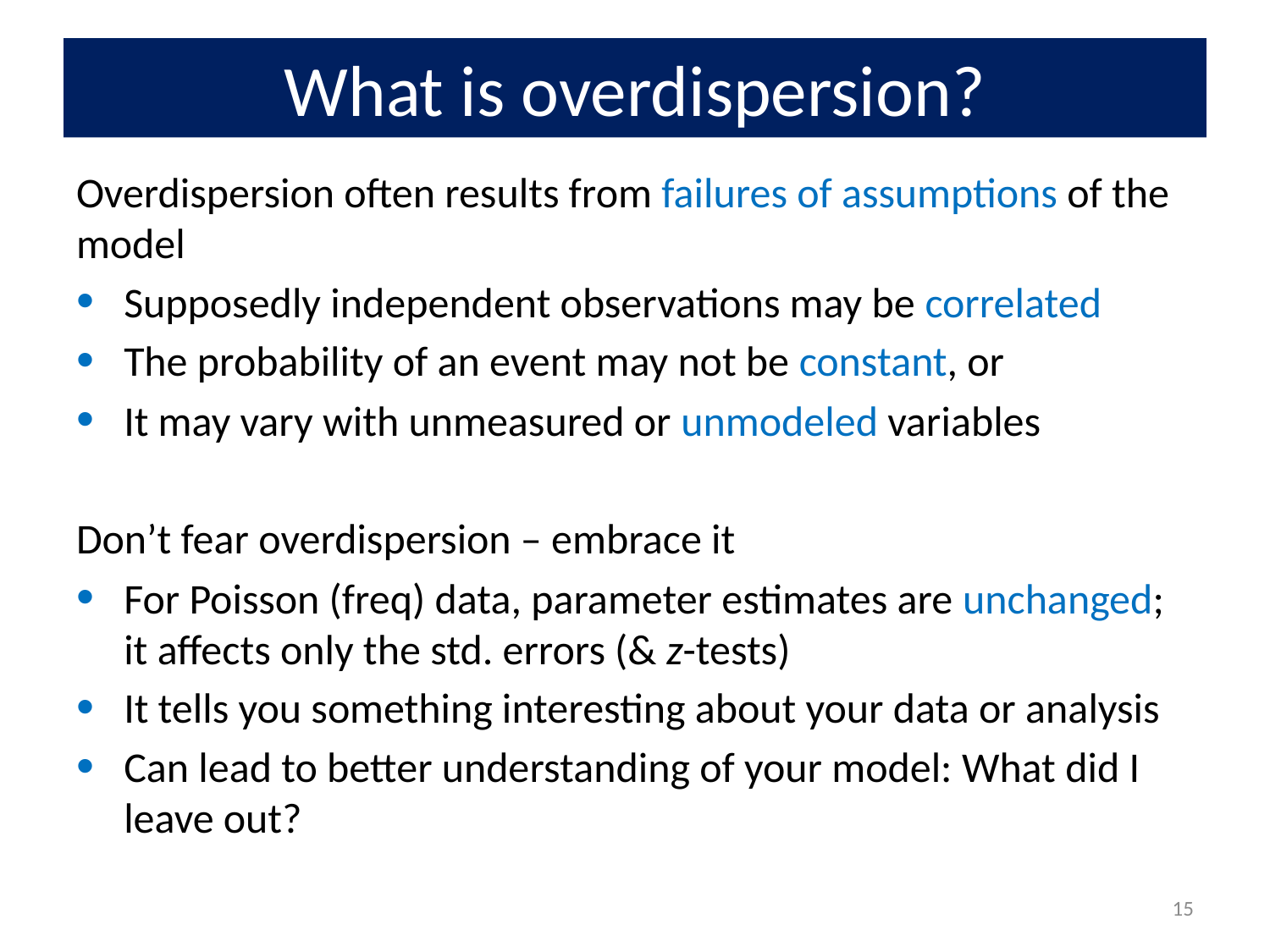

# What is overdispersion?
Overdispersion often results from failures of assumptions of the model
Supposedly independent observations may be correlated
The probability of an event may not be constant, or
It may vary with unmeasured or unmodeled variables

Don’t fear overdispersion – embrace it
For Poisson (freq) data, parameter estimates are unchanged; it affects only the std. errors (& z-tests)
It tells you something interesting about your data or analysis
Can lead to better understanding of your model: What did I leave out?

15